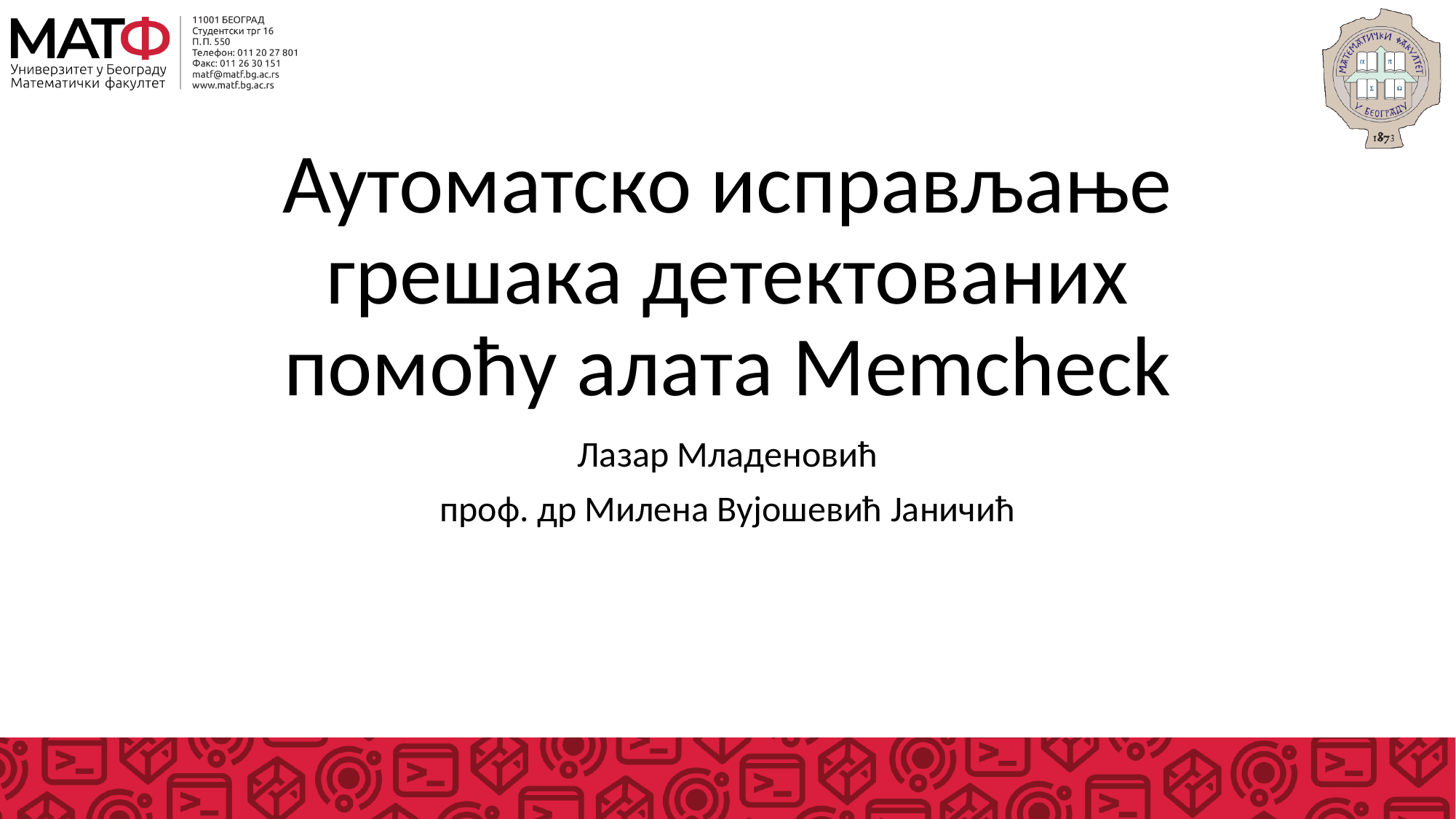

# Аутоматско исправљање грешака детектованих помоћу алата Memcheck
Лазар Младеновић
проф. др Милена Вујошевић Јаничић